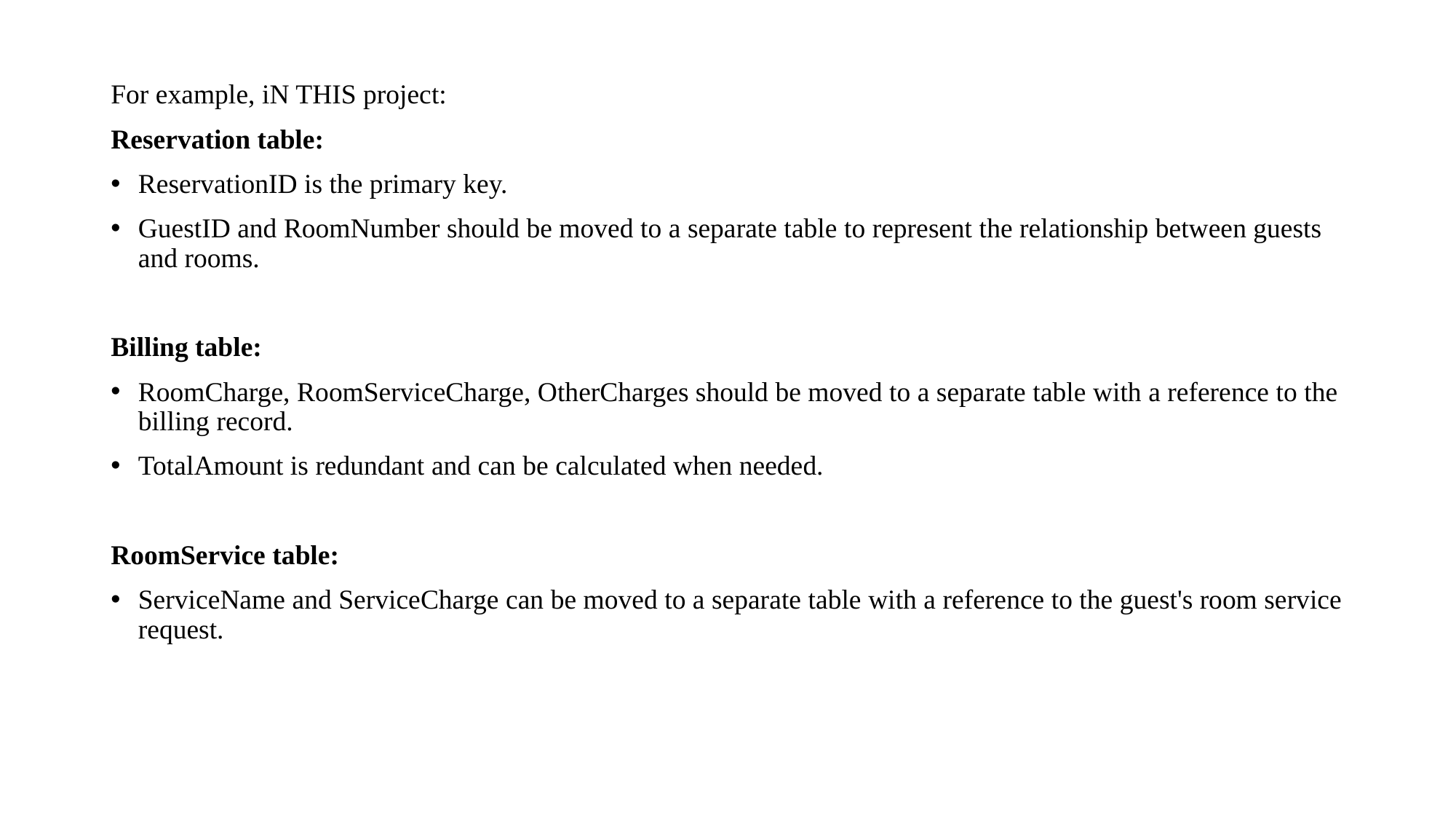

For example, iN THIS project:
Reservation table:
ReservationID is the primary key.
GuestID and RoomNumber should be moved to a separate table to represent the relationship between guests and rooms.

Billing table:
RoomCharge, RoomServiceCharge, OtherCharges should be moved to a separate table with a reference to the billing record.
TotalAmount is redundant and can be calculated when needed.

RoomService table:
ServiceName and ServiceCharge can be moved to a separate table with a reference to the guest's room service request.